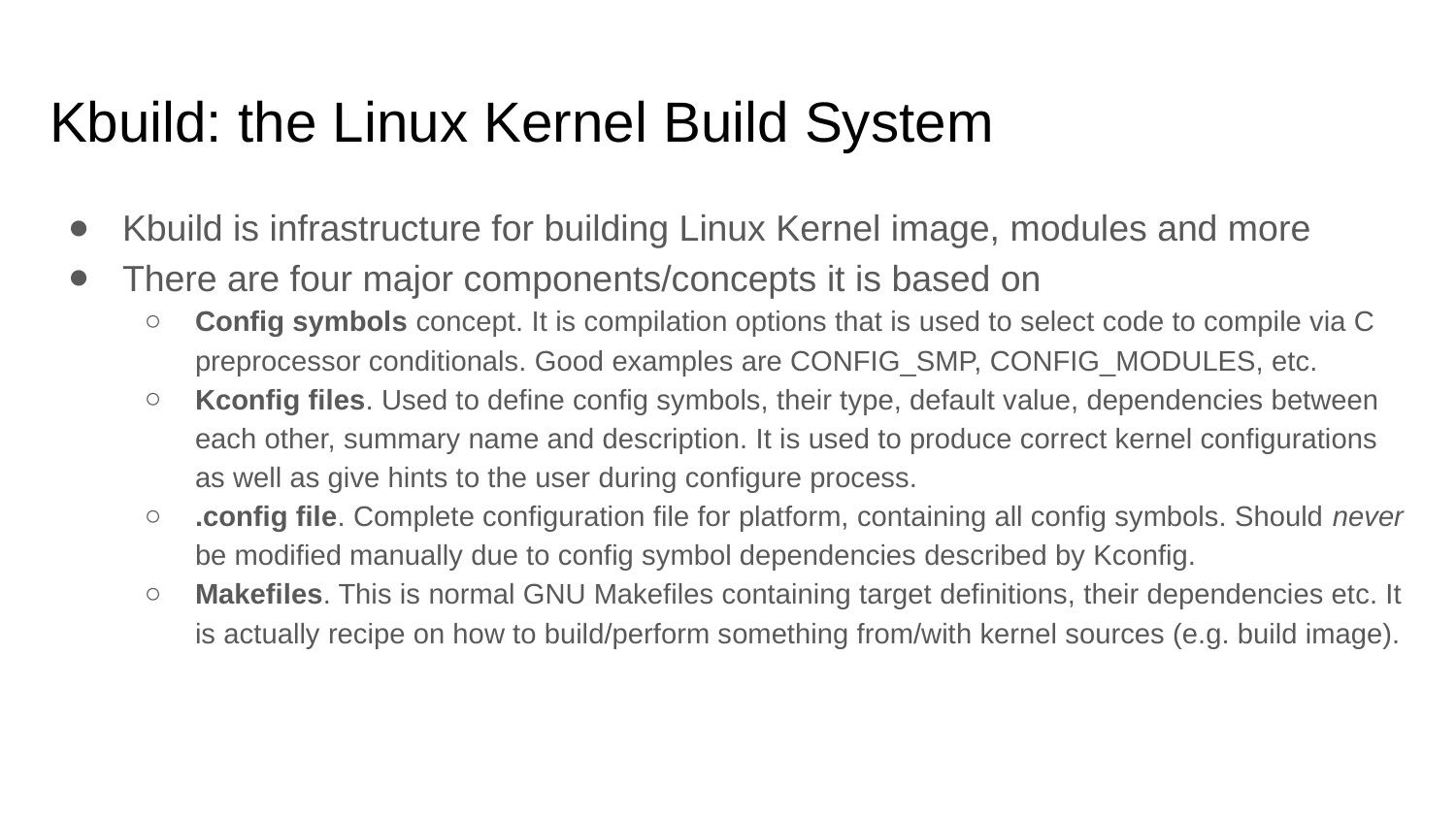

# Kbuild: the Linux Kernel Build System
Kbuild is infrastructure for building Linux Kernel image, modules and more
There are four major components/concepts it is based on
Config symbols concept. It is compilation options that is used to select code to compile via C preprocessor conditionals. Good examples are CONFIG_SMP, CONFIG_MODULES, etc.
Kconfig files. Used to define config symbols, their type, default value, dependencies between each other, summary name and description. It is used to produce correct kernel configurations as well as give hints to the user during configure process.
.config file. Complete configuration file for platform, containing all config symbols. Should never be modified manually due to config symbol dependencies described by Kconfig.
Makefiles. This is normal GNU Makefiles containing target definitions, their dependencies etc. It is actually recipe on how to build/perform something from/with kernel sources (e.g. build image).